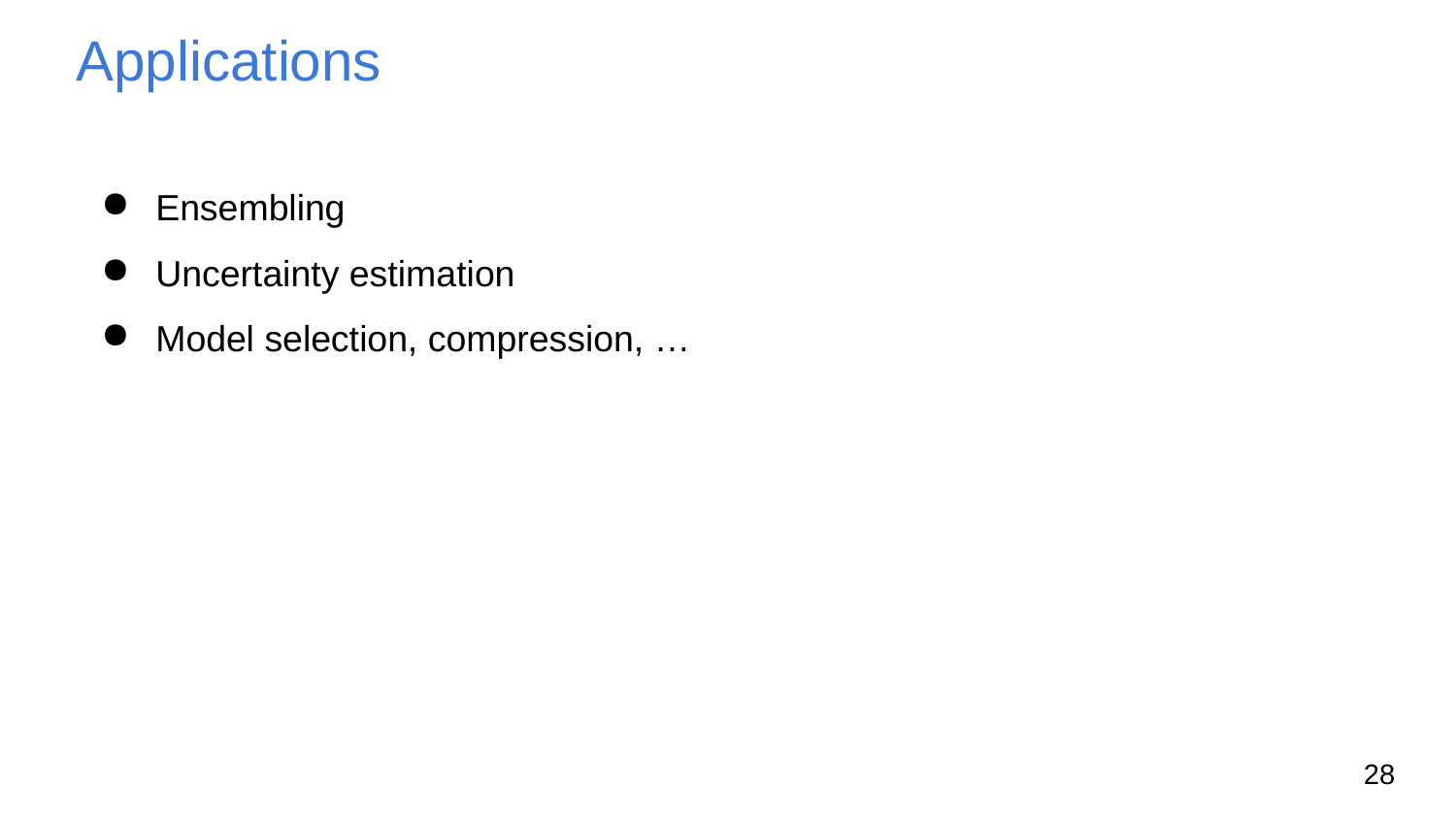

# Applications
Ensembling
Uncertainty estimation
Model selection, compression, …
28